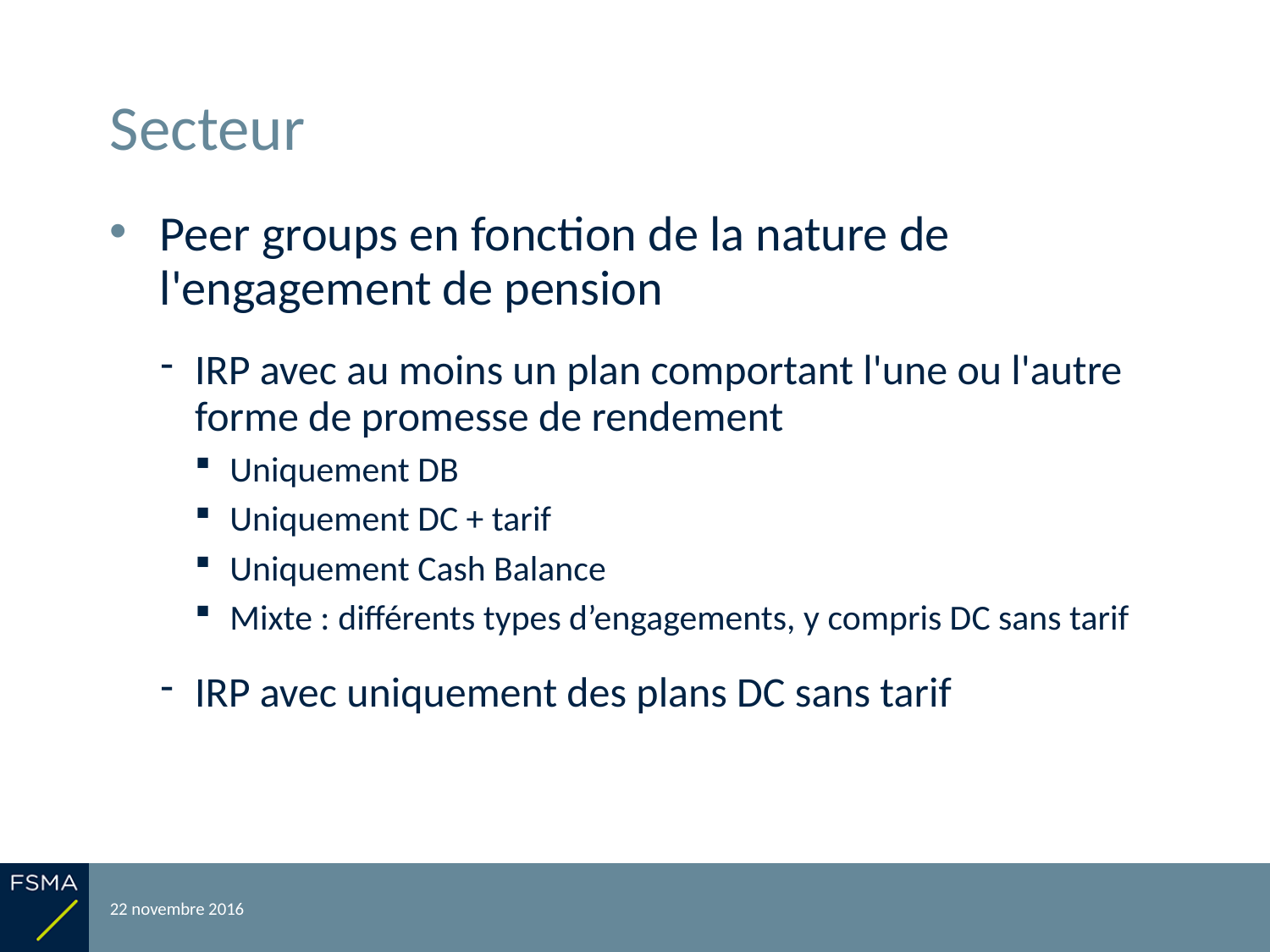

# Secteur
Peer groups en fonction de la nature de l'engagement de pension
IRP avec au moins un plan comportant l'une ou l'autre forme de promesse de rendement
Uniquement DB
Uniquement DC + tarif
Uniquement Cash Balance
Mixte : différents types d’engagements, y compris DC sans tarif
IRP avec uniquement des plans DC sans tarif
22 novembre 2016
Reporting relatif à l'exercice 2015
30